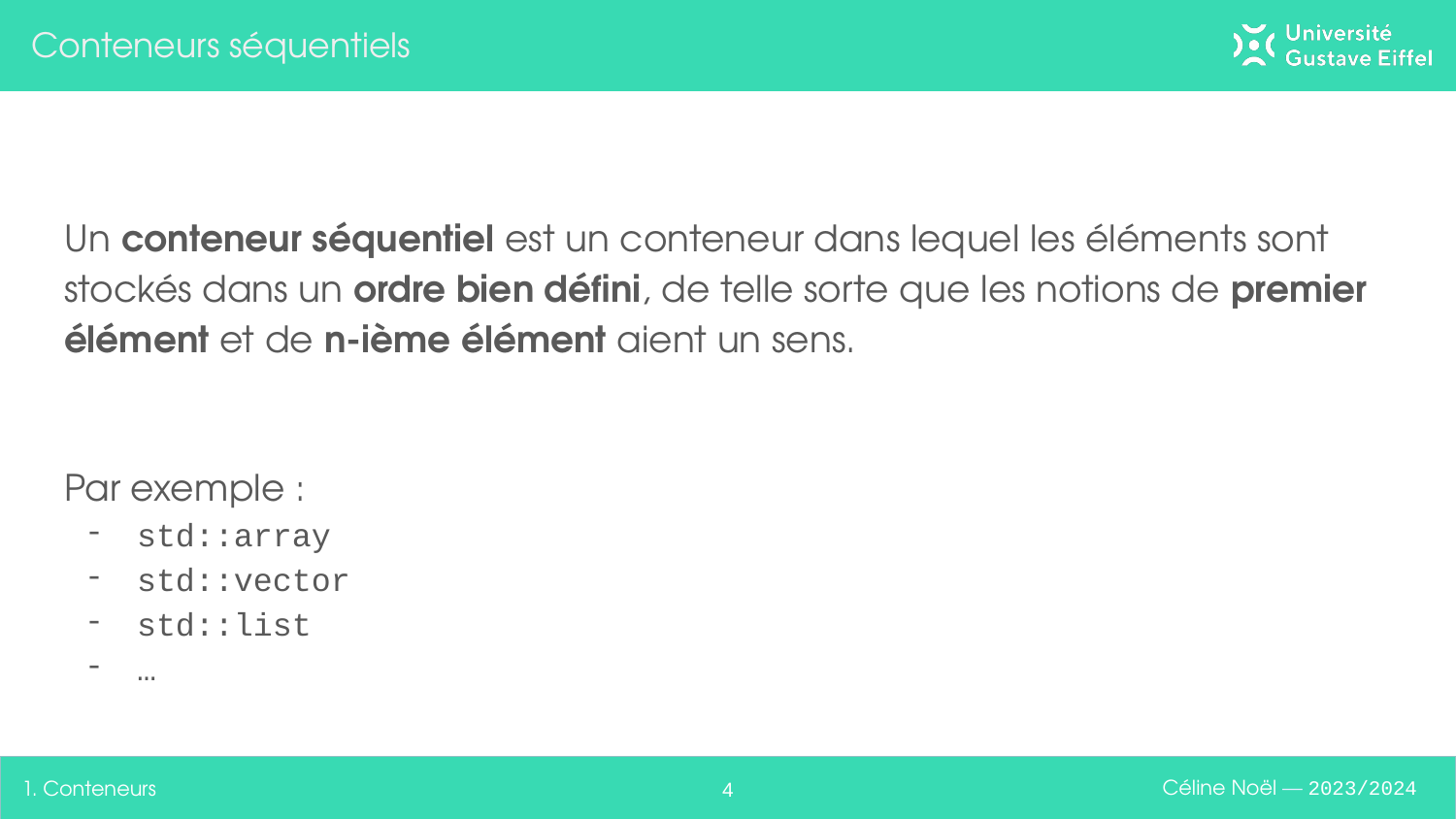

# Conteneurs séquentiels
Un conteneur séquentiel est un conteneur dans lequel les éléments sont stockés dans un ordre bien défini, de telle sorte que les notions de premier élément et de n-ième élément aient un sens.

Par exemple :
std::array
std::vector
std::list
…
1. Conteneurs
4